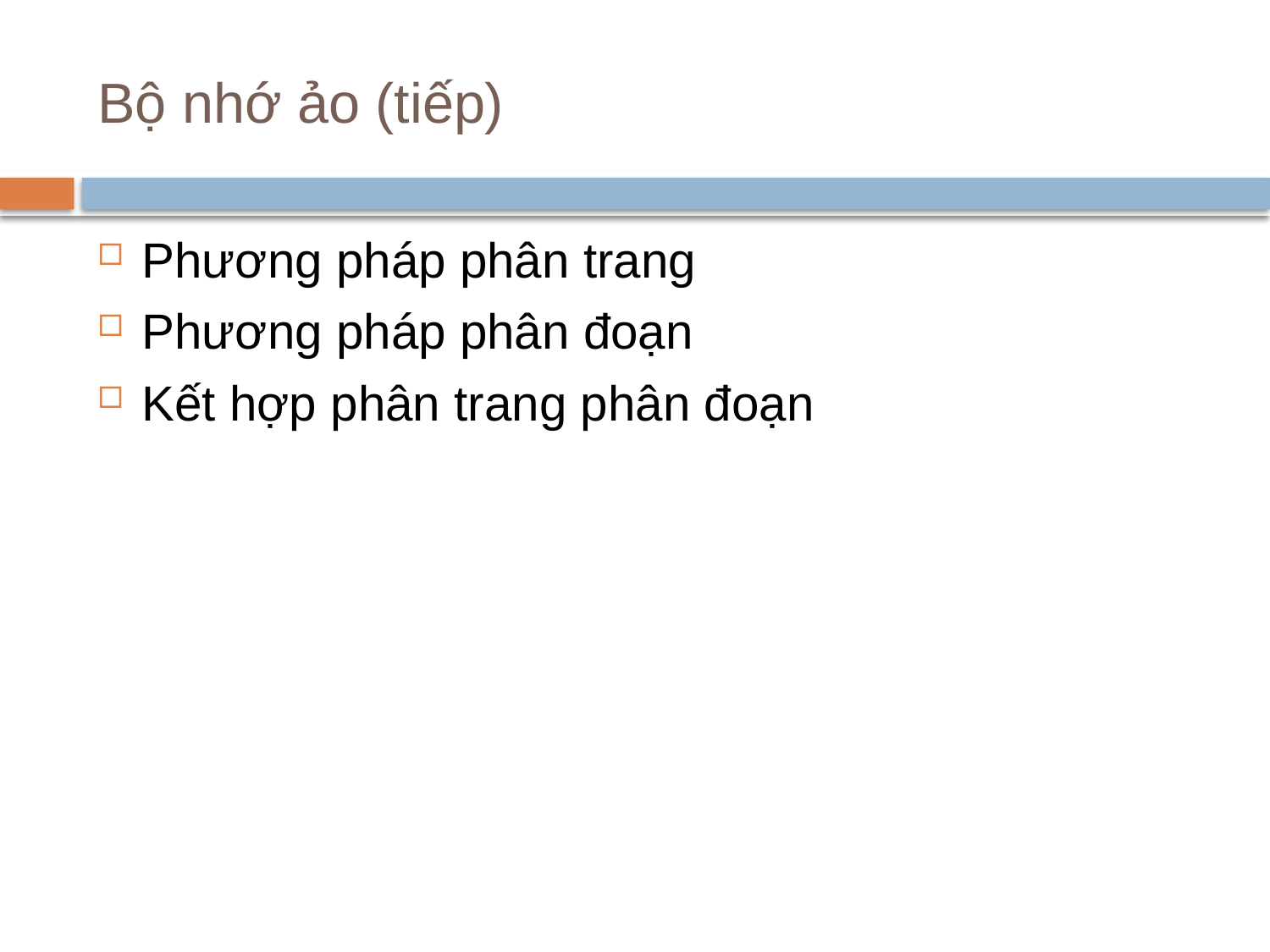

# Bộ nhớ ảo (tiếp)
Phương pháp phân trang
Phương pháp phân đoạn
Kết hợp phân trang phân đoạn